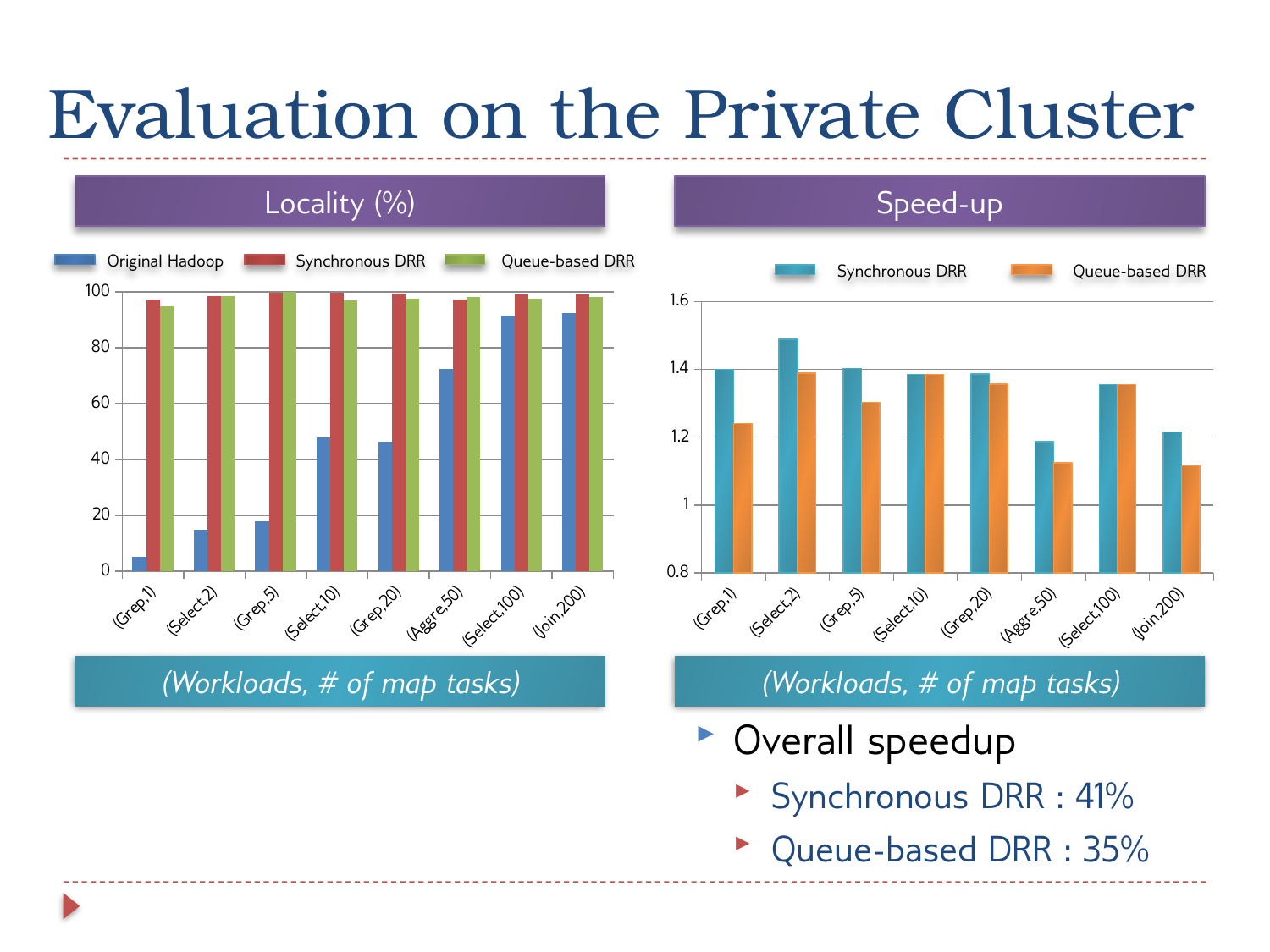

# Evaluation on the Private Cluster
Locality (%)
Speed-up
Original Hadoop
Synchronous DRR
Queue-based DRR

Synchronous DRR
Queue-based DRR

### Chart

| Category |  |  |  |
|---|---|---|---|
| (Grep,1) | 5.2632 | 97.15359999999998 | 94.7368 |
| (Select,2) | 15.0 | 98.56584689999983 | 98.33332999999998 |
| (Grep,5) | 17.7778 | 99.5563 | 100.0 |
| (Select,10) | 47.9167 | 99.5 | 96.87499999999999 |
| (Grep,20) | 46.25 | 99.2222 | 97.5 |
| (Aggre,50) | 72.2656 | 97.111111 | 98.05466 |
| (Select,100) | 91.5 | 99.12499999999999 | 97.5 |
| (Join,200) | 92.5 | 99.131313 | 98.18179999999998 |

### Chart

| Category |  |  |
|---|---|---|
| (Grep,1) | 1.39985495 | 1.23985495 |
| (Select,2) | 1.48862 | 1.38862 |
| (Grep,5) | 1.402894899999999 | 1.302894899999999 |
| (Select,10) | 1.385468 | 1.385468 |
| (Grep,20) | 1.385893899999999 | 1.355893899999999 |
| (Aggre,50) | 1.186532 | 1.12445 |
| (Select,100) | 1.3548896 | 1.3548896 |
| (Join,200) | 1.215664999999999 | 1.115664999999999 |
(Workloads, # of map tasks)
(Workloads, # of map tasks)
Overall speedup
Synchronous DRR : 41%
Queue-based DRR : 35%